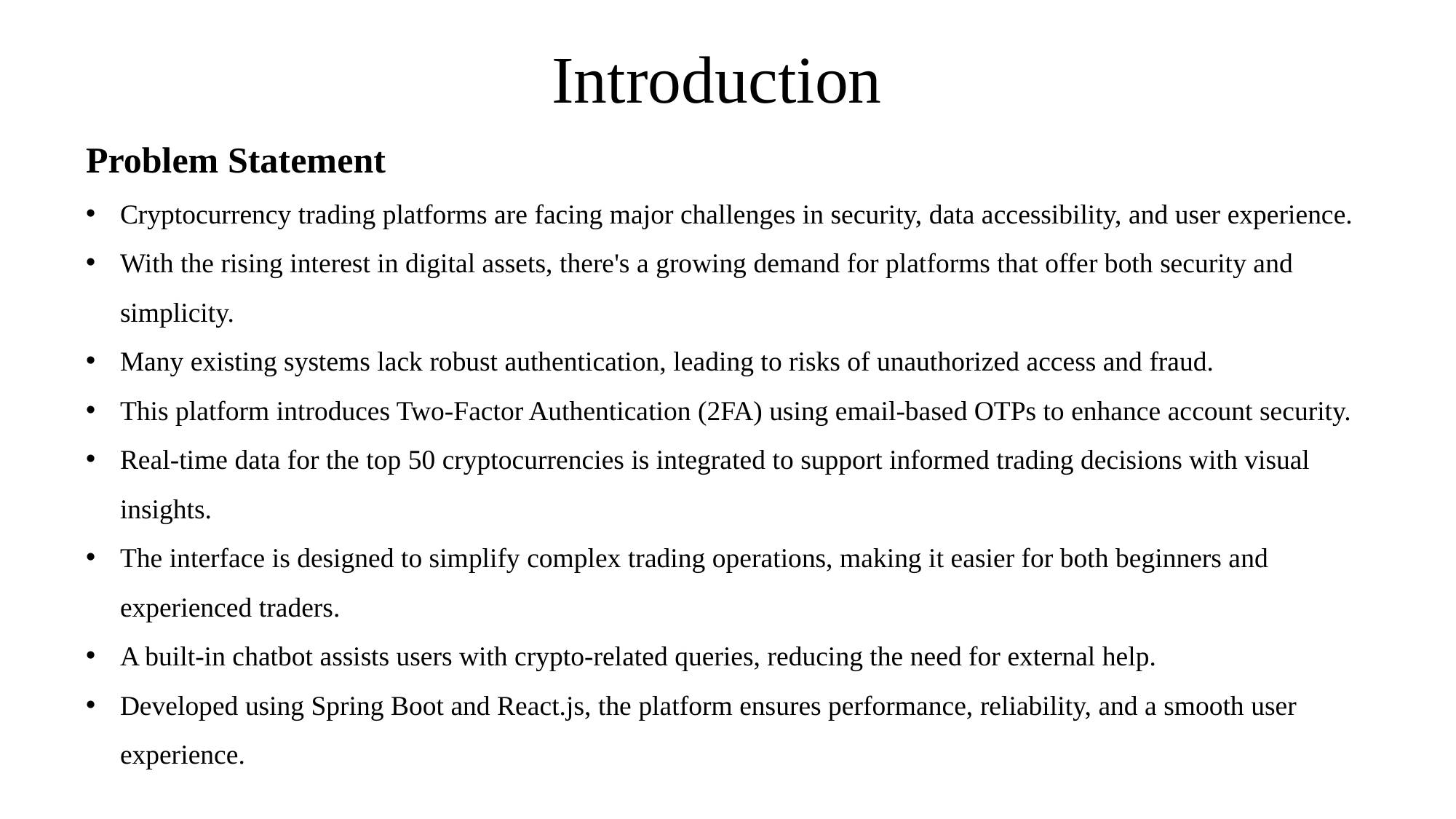

# Introduction
Problem Statement
Cryptocurrency trading platforms are facing major challenges in security, data accessibility, and user experience.
With the rising interest in digital assets, there's a growing demand for platforms that offer both security and simplicity.
Many existing systems lack robust authentication, leading to risks of unauthorized access and fraud.
This platform introduces Two-Factor Authentication (2FA) using email-based OTPs to enhance account security.
Real-time data for the top 50 cryptocurrencies is integrated to support informed trading decisions with visual insights.
The interface is designed to simplify complex trading operations, making it easier for both beginners and experienced traders.
A built-in chatbot assists users with crypto-related queries, reducing the need for external help.
Developed using Spring Boot and React.js, the platform ensures performance, reliability, and a smooth user experience.